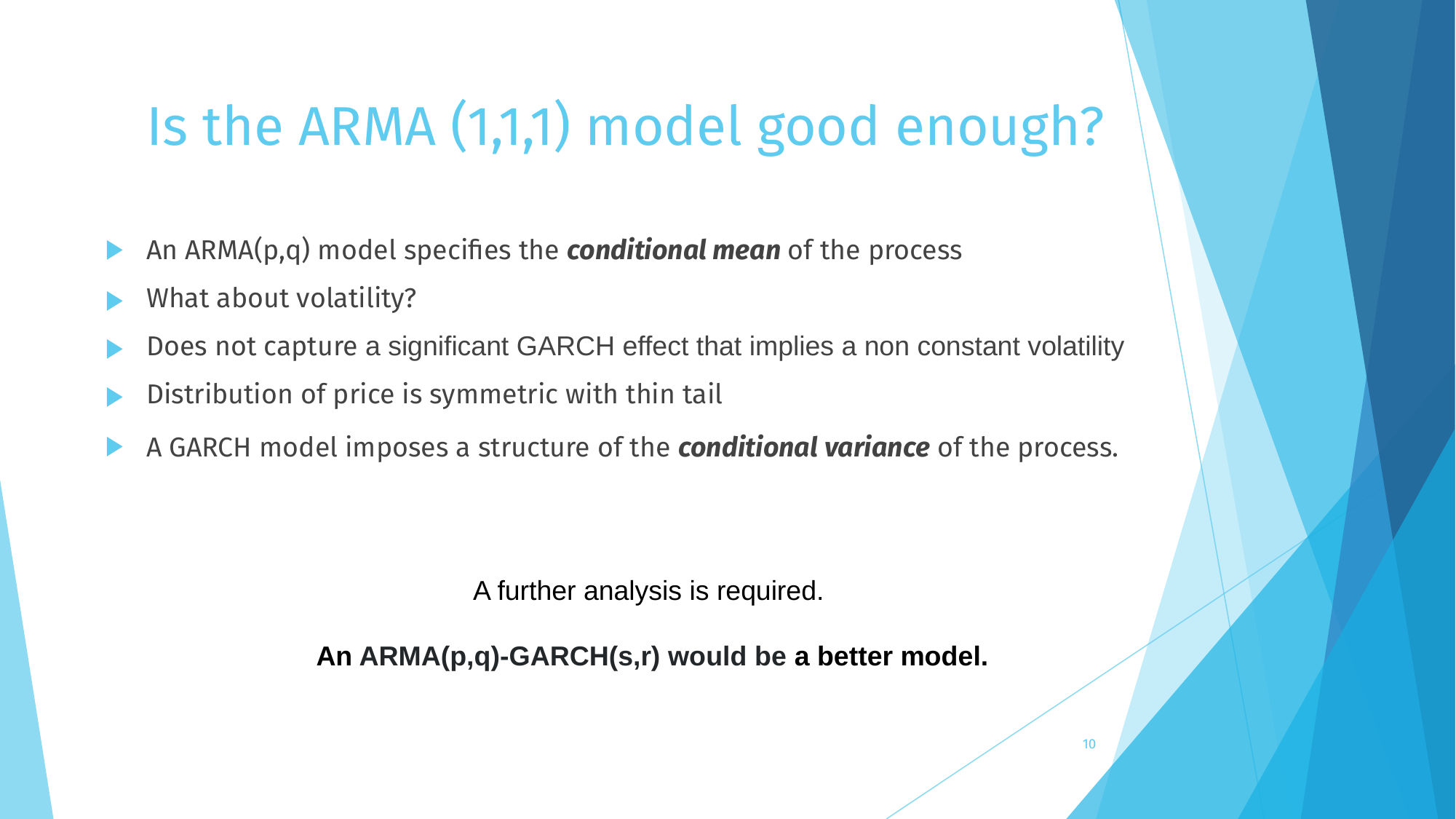

# Is the ARMA (1,1,1) model good enough?
An ARMA(p,q) model specifies the conditional mean of the process
What about volatility?
Does not capture a significant GARCH effect that implies a non constant volatility
Distribution of price is symmetric with thin tail
A GARCH model imposes a structure of the conditional variance of the process.

A further analysis is required.
An ARMA(p,q)-GARCH(s,r) would be a better model.

10